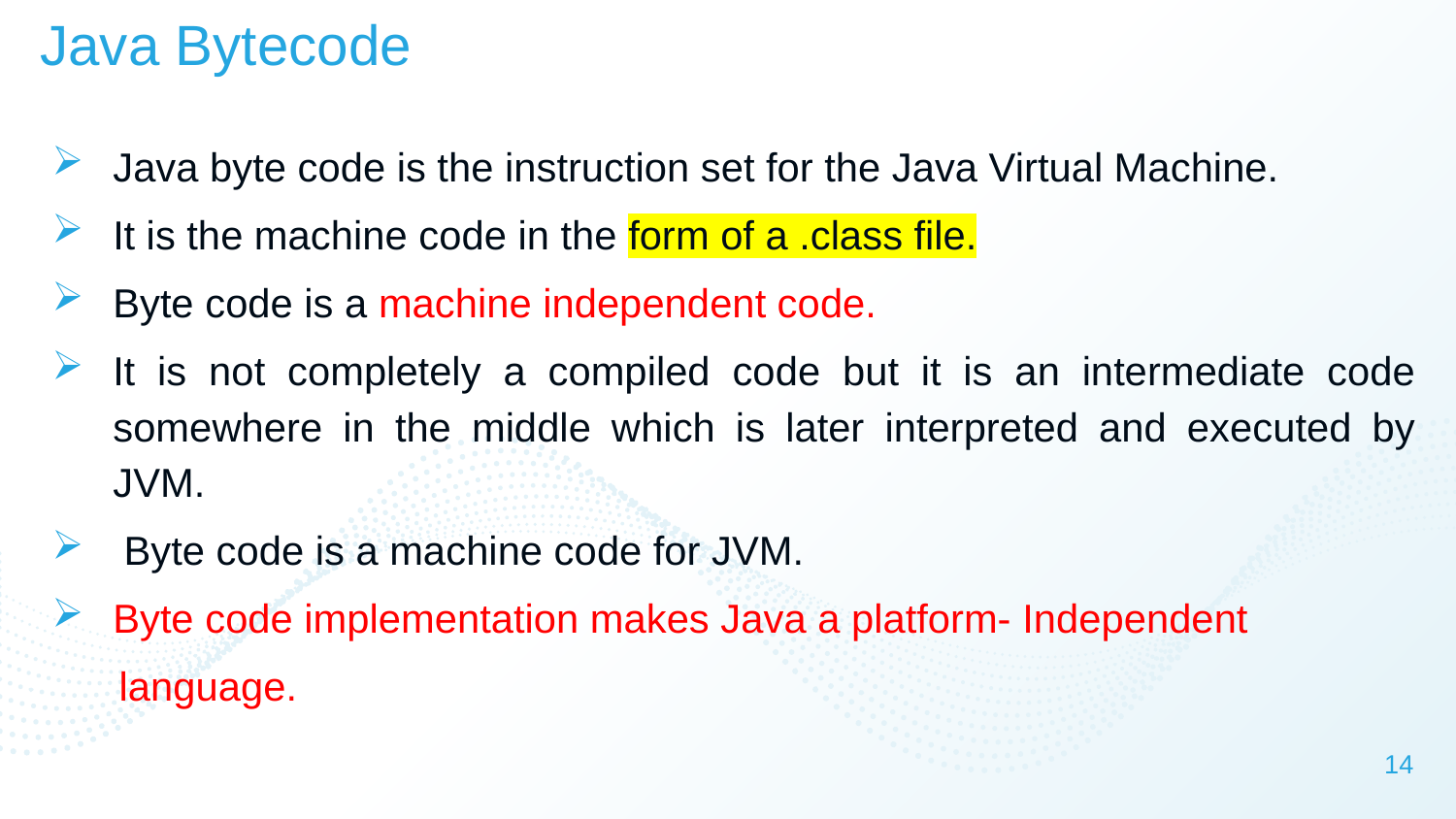

# Java Bytecode
Java byte code is the instruction set for the Java Virtual Machine.
It is the machine code in the form of a .class file.
Byte code is a machine independent code.
It is not completely a compiled code but it is an intermediate code somewhere in the middle which is later interpreted and executed by JVM.
 Byte code is a machine code for JVM.
Byte code implementation makes Java a platform- Independent
      language.
14